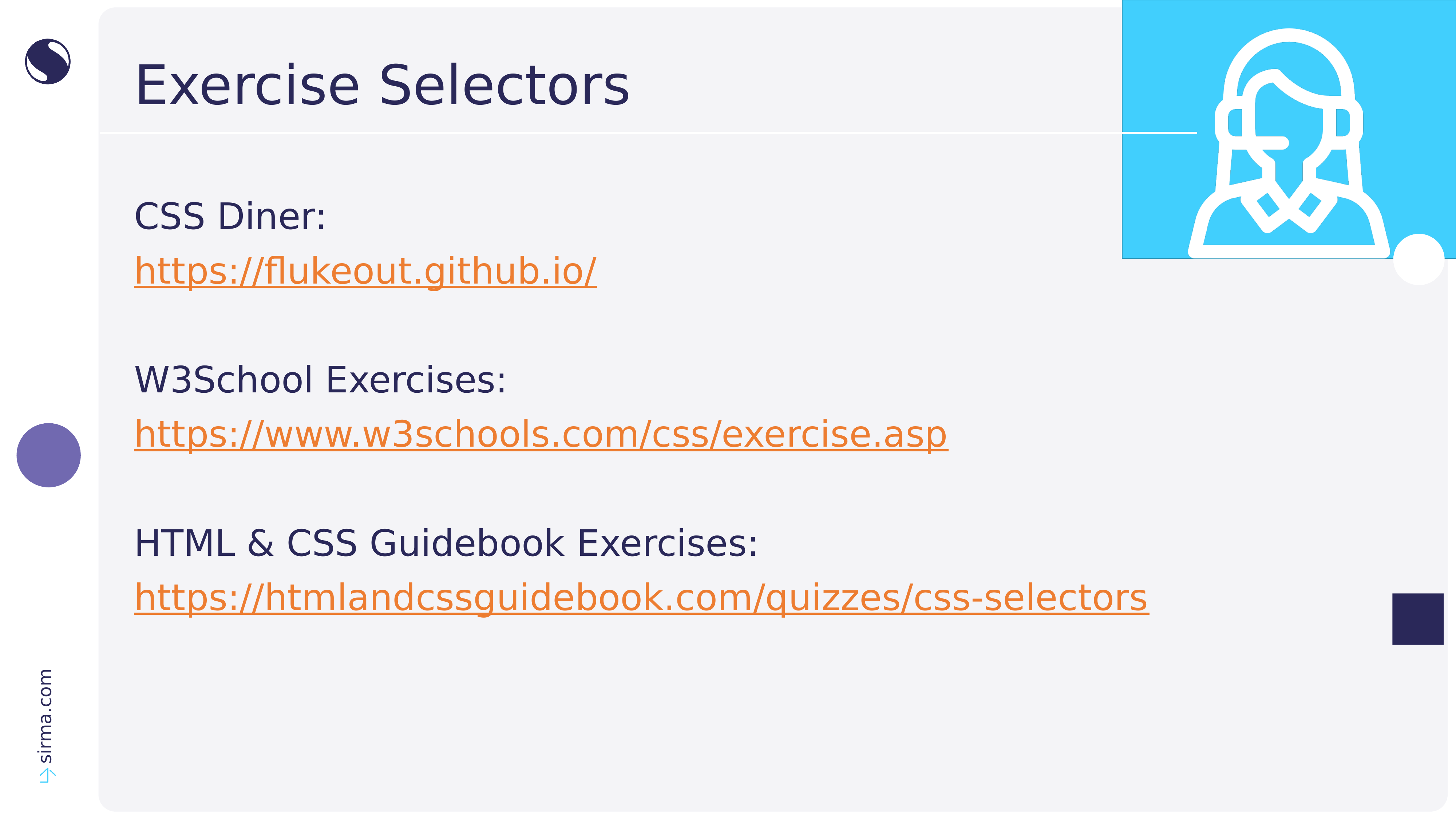

# Exercise Selectors
CSS Diner:
https://flukeout.github.io/

W3School Exercises:
https://www.w3schools.com/css/exercise.asp

HTML & CSS Guidebook Exercises:
https://htmlandcssguidebook.com/quizzes/css-selectors